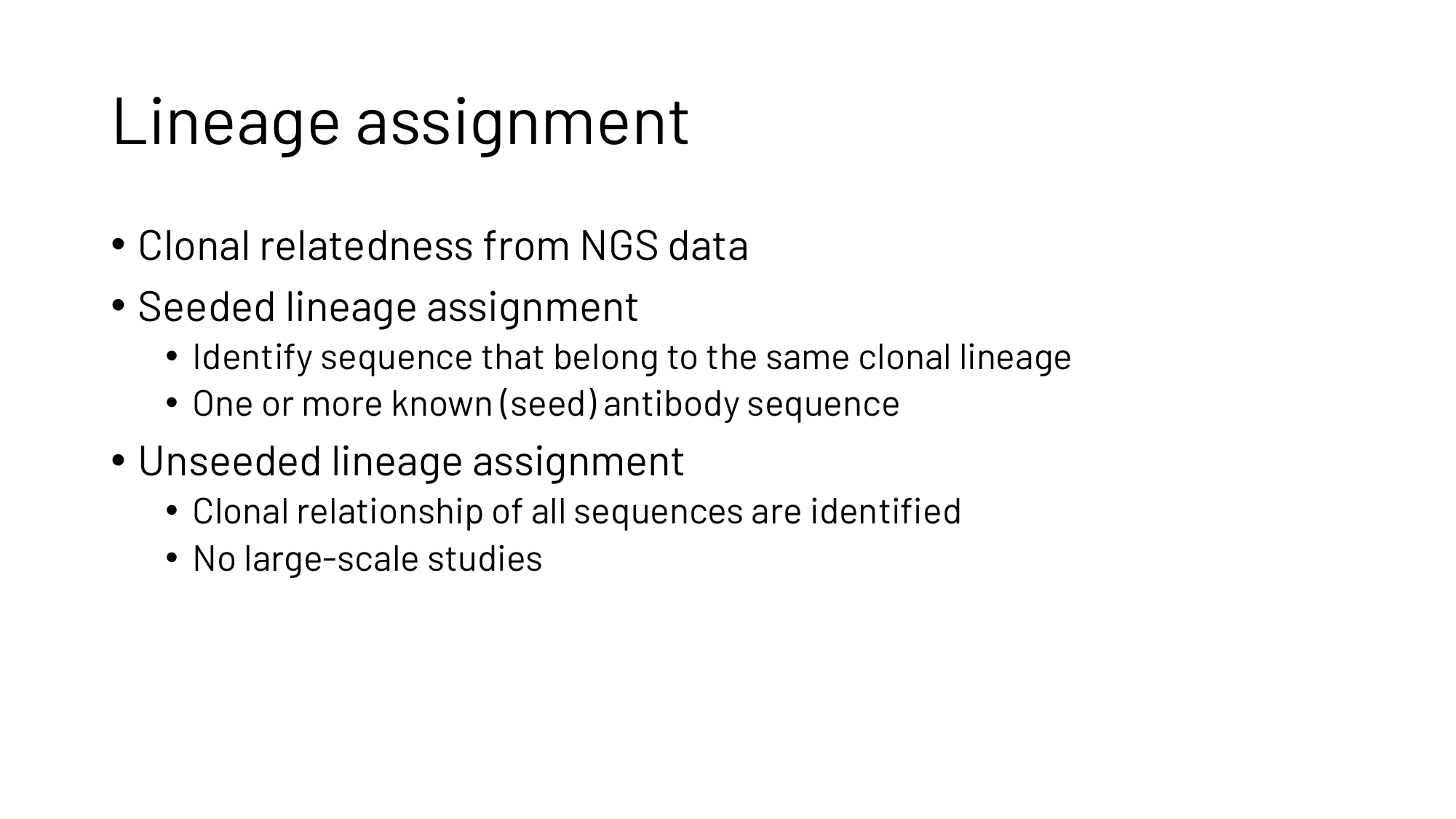

# Lineage assignment
Clonal relatedness from NGS data
Seeded lineage assignment
Identify sequence that belong to the same clonal lineage
One or more known (seed) antibody sequence
Unseeded lineage assignment
Clonal relationship of all sequences are identified
No large-scale studies